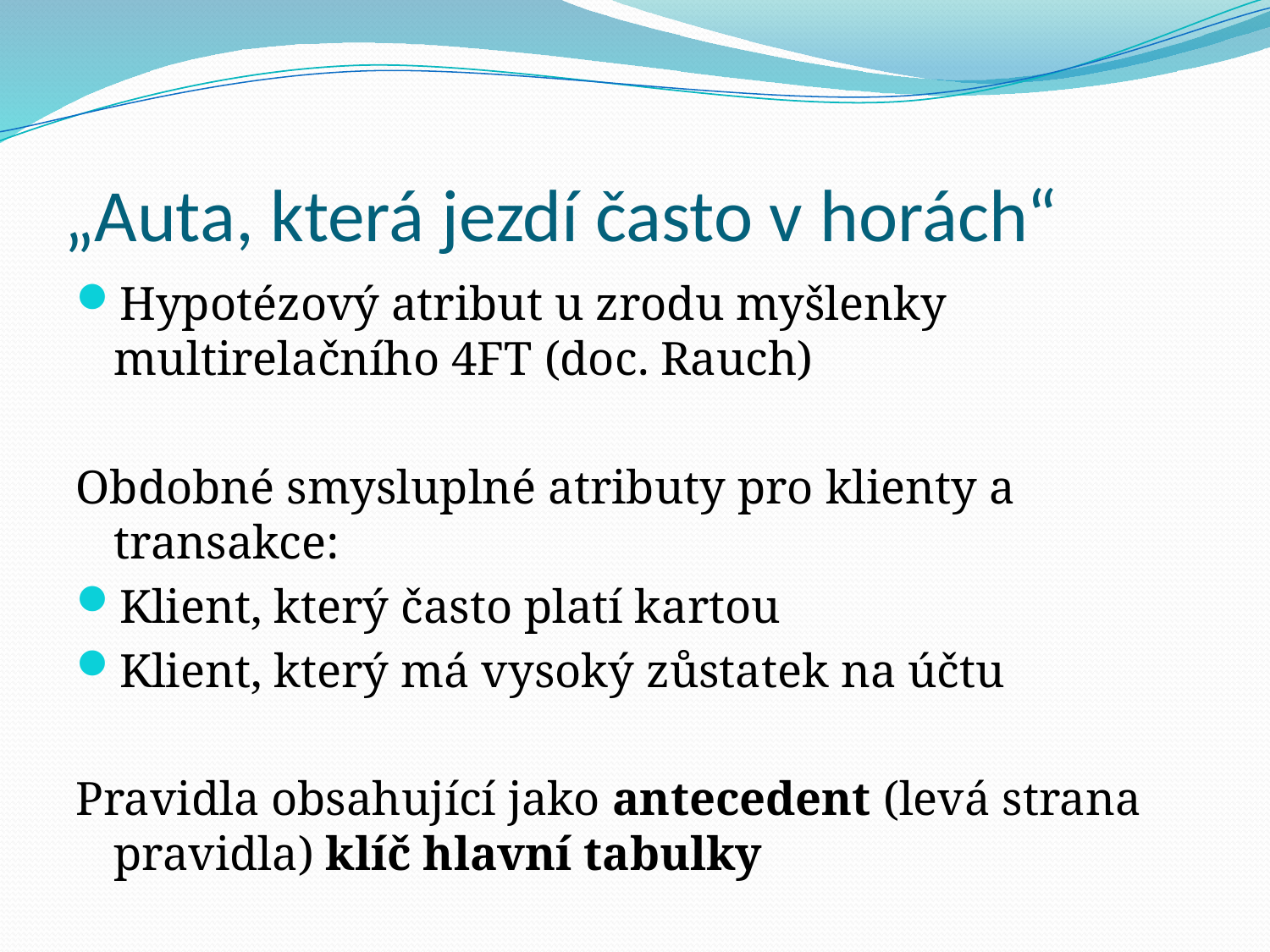

# „Auta, která jezdí často v horách“
Hypotézový atribut u zrodu myšlenky multirelačního 4FT (doc. Rauch)

Obdobné smysluplné atributy pro klienty a transakce:
Klient, který často platí kartou
Klient, který má vysoký zůstatek na účtu

Pravidla obsahující jako antecedent (levá strana pravidla) klíč hlavní tabulky